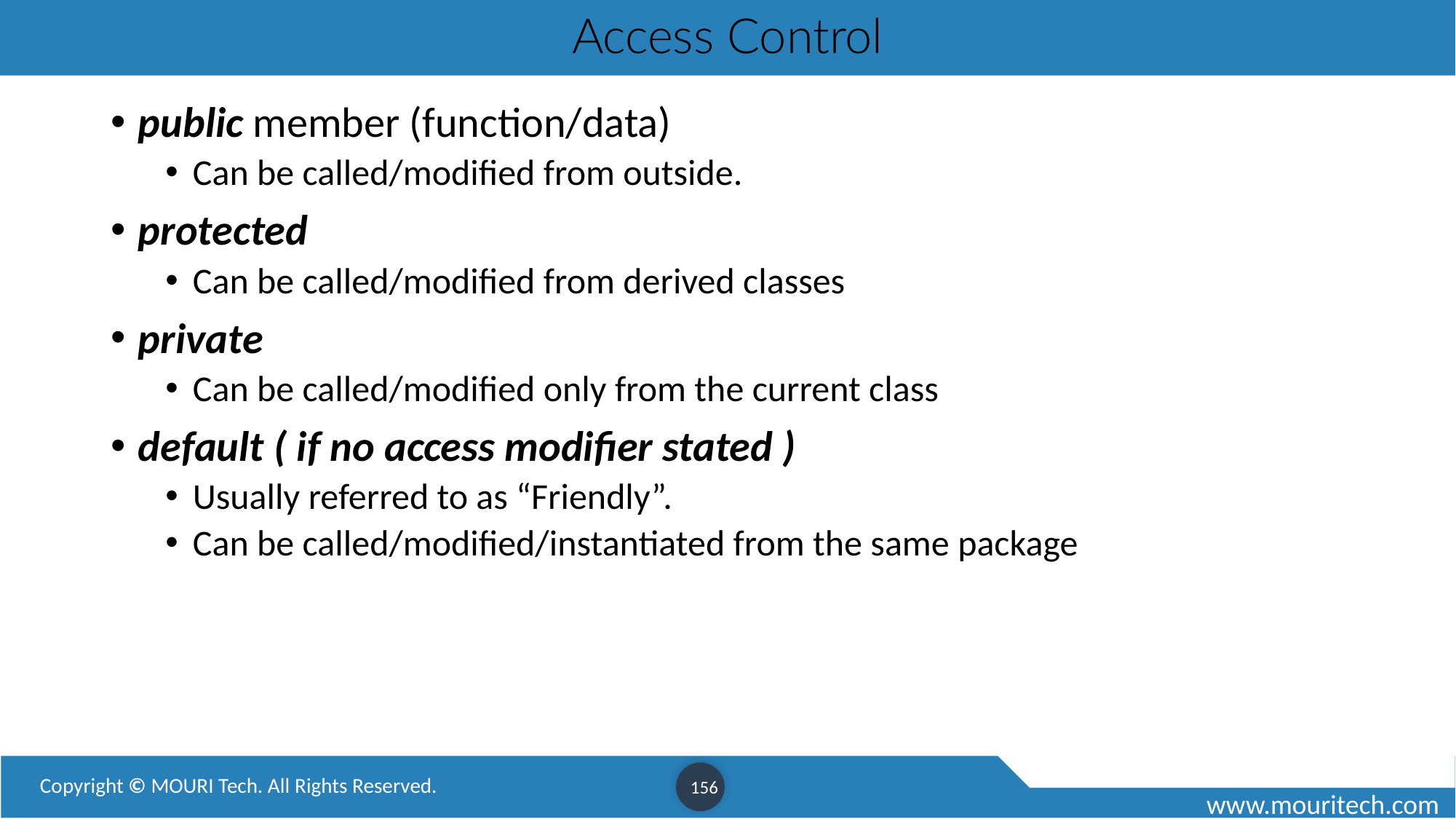

# Access Control
public member (function/data)
Can be called/modified from outside.
protected
Can be called/modified from derived classes
private
Can be called/modified only from the current class
default ( if no access modifier stated )
Usually referred to as “Friendly”.
Can be called/modified/instantiated from the same package
156